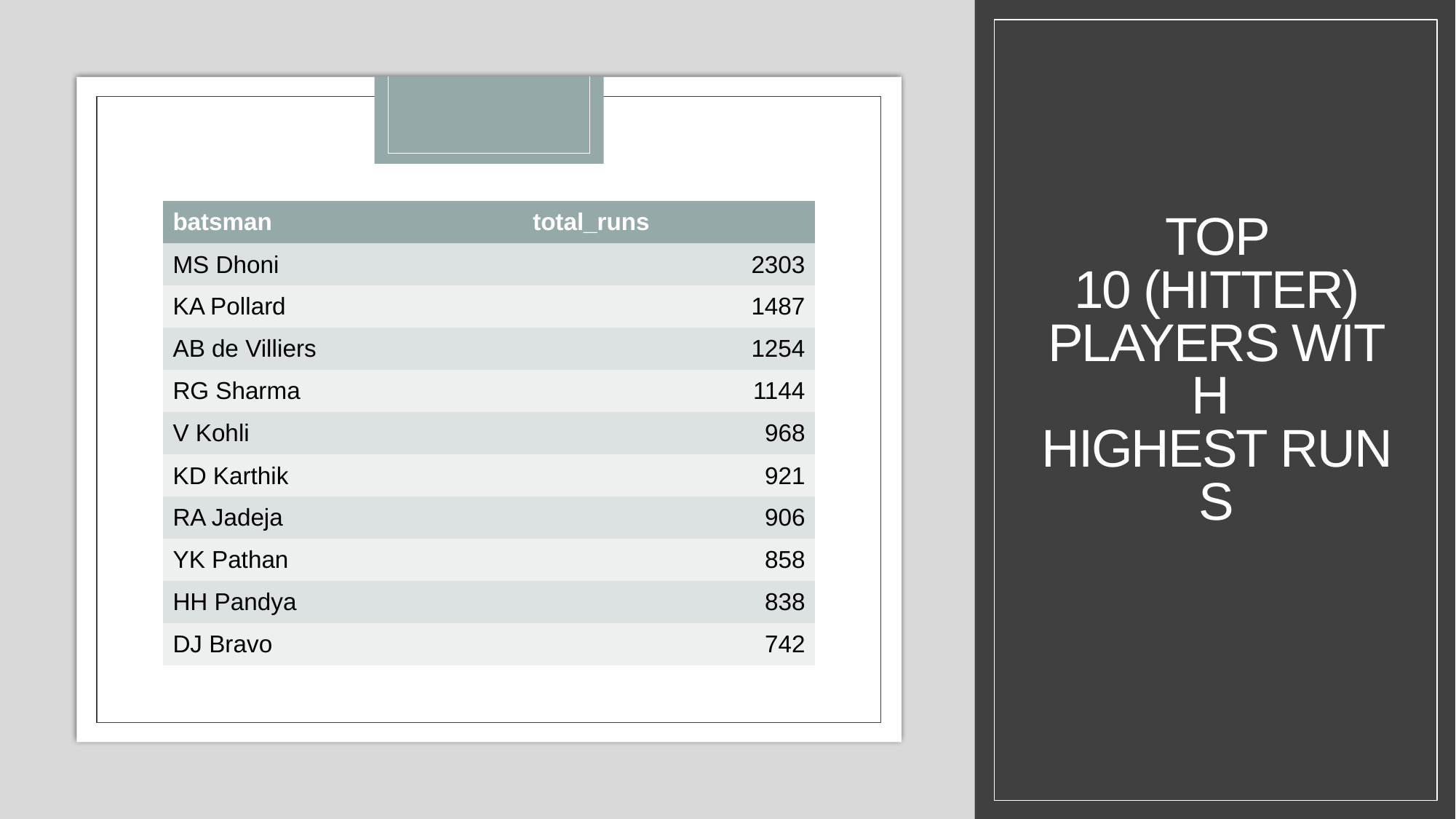

# TOP 10 (HITTER) PLAYERS WITH  HIGHEST RUNS

| batsman | total\_runs |
| --- | --- |
| MS Dhoni | 2303 |
| KA Pollard | 1487 |
| AB de Villiers | 1254 |
| RG Sharma | 1144 |
| V Kohli | 968 |
| KD Karthik | 921 |
| RA Jadeja | 906 |
| YK Pathan | 858 |
| HH Pandya | 838 |
| DJ Bravo | 742 |